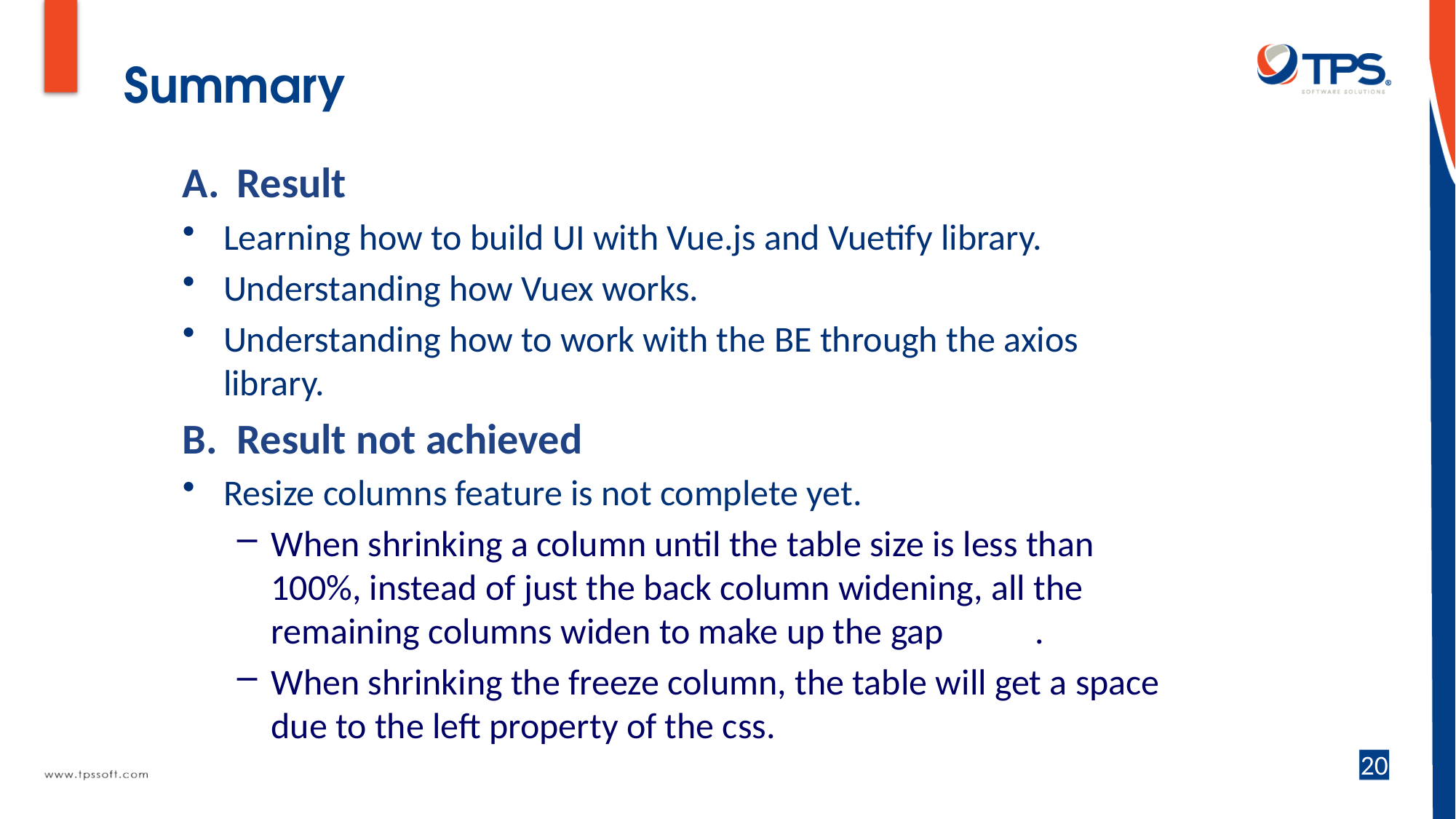

# Summary
Result
Learning how to build UI with Vue.js and Vuetify library.
Understanding how Vuex works.
Understanding how to work with the BE through the axios library.
Result not achieved
Resize columns feature is not complete yet.
When shrinking a column until the table size is less than 100%, instead of just the back column widening, all the remaining columns widen to make up the gap	.
When shrinking the freeze column, the table will get a space due to the left property of the css.

 20